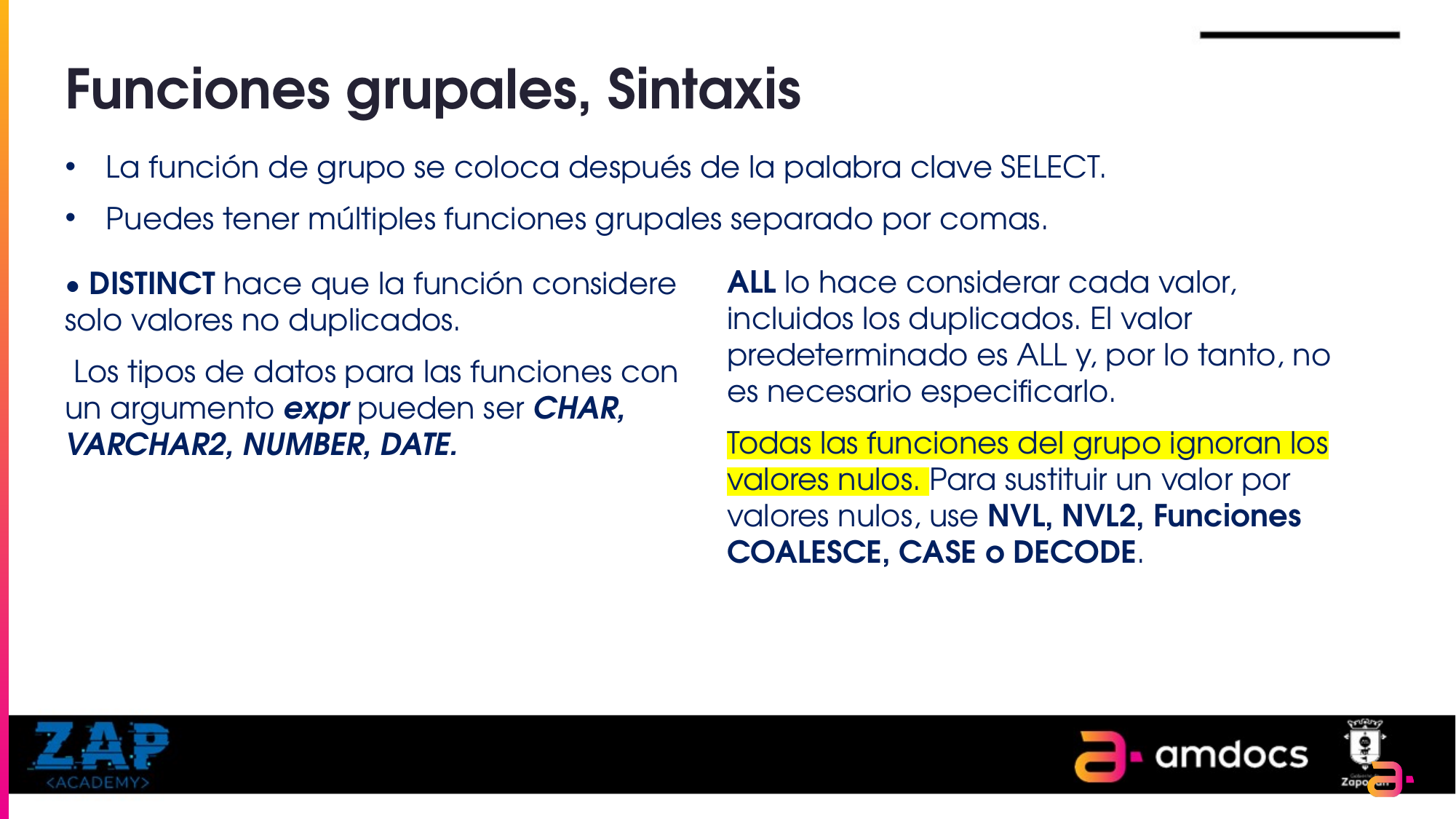

# Funciones grupales, Sintaxis
La función de grupo se coloca después de la palabra clave SELECT.
Puedes tener múltiples funciones grupales separado por comas.
ALL lo hace considerar cada valor, incluidos los duplicados. El valor predeterminado es ALL y, por lo tanto, no es necesario especificarlo.
Todas las funciones del grupo ignoran los valores nulos. Para sustituir un valor por valores nulos, use NVL, NVL2, Funciones COALESCE, CASE o DECODE.
• DISTINCT hace que la función considere solo valores no duplicados.
 Los tipos de datos para las funciones con un argumento expr pueden ser CHAR, VARCHAR2, NUMBER, DATE.